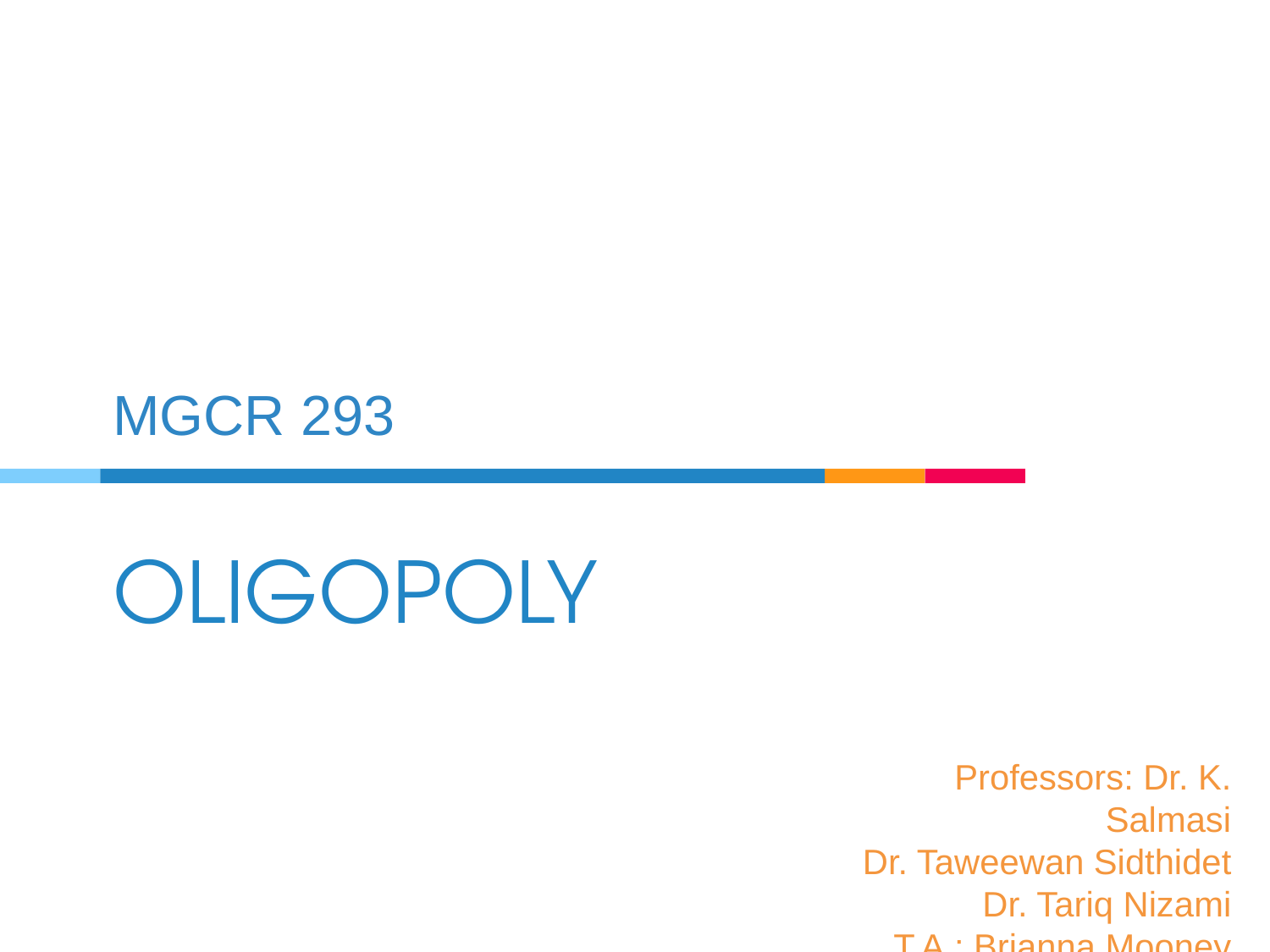

MGCR 293
# OLIGOPOLY
Professors: Dr. K. Salmasi
Dr. Taweewan Sidthidet
Dr. Tariq Nizami
T.A.: Brianna Mooney